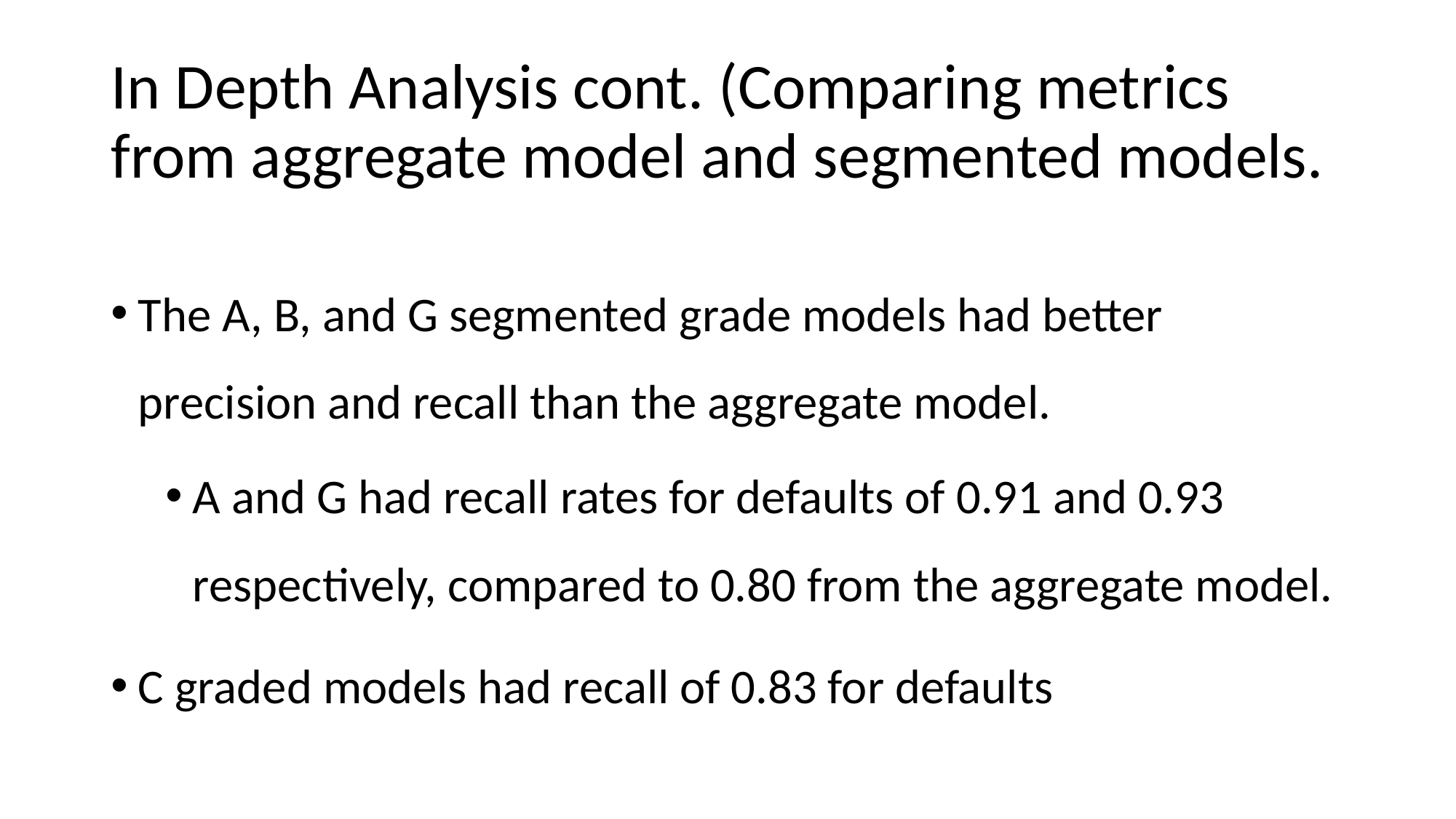

# In Depth Analysis cont. (Comparing metrics from aggregate model and segmented models.
The A, B, and G segmented grade models had better precision and recall than the aggregate model.
A and G had recall rates for defaults of 0.91 and 0.93 respectively, compared to 0.80 from the aggregate model.
C graded models had recall of 0.83 for defaults